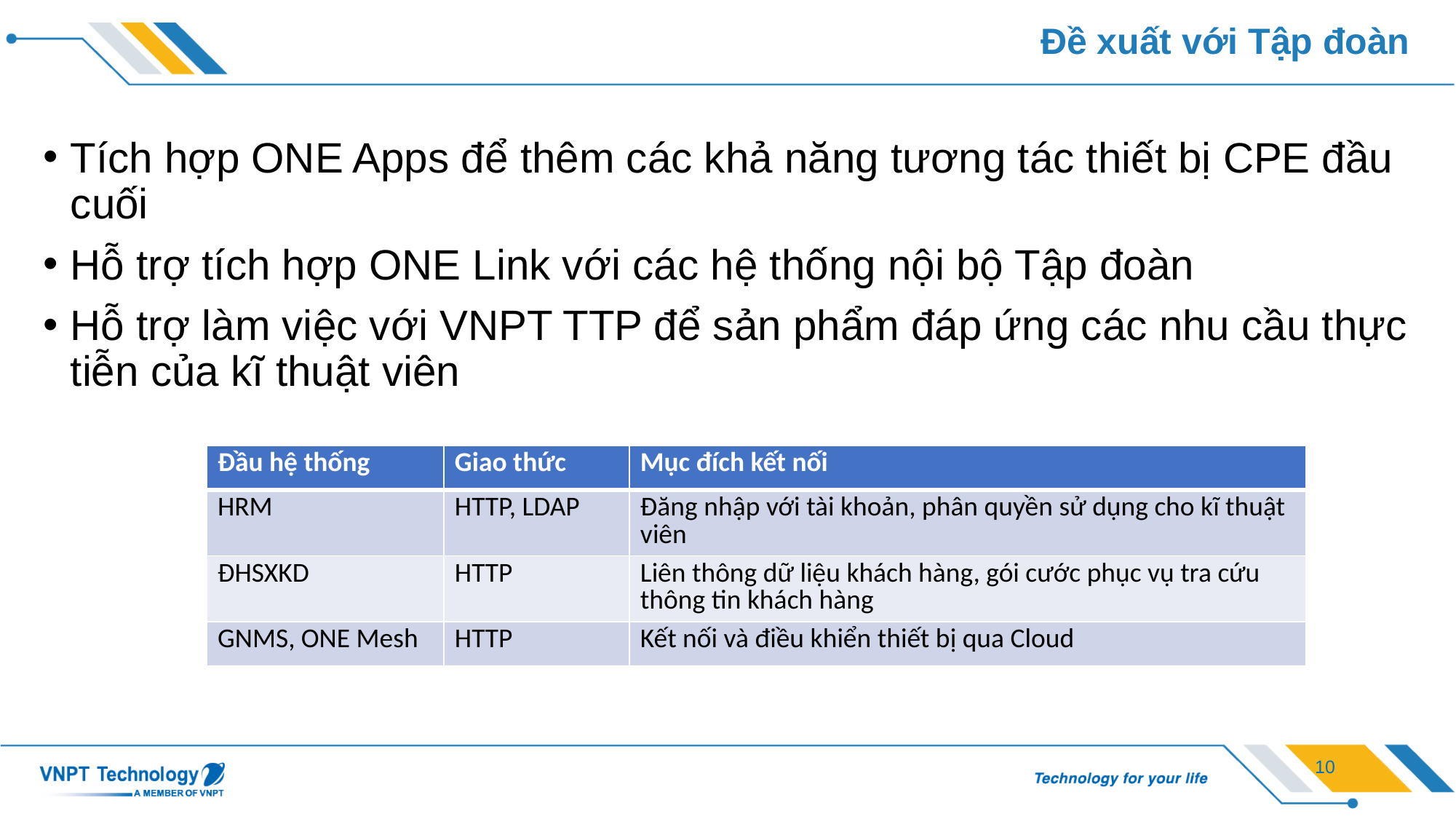

# Đề xuất với Tập đoàn
Tích hợp ONE Apps để thêm các khả năng tương tác thiết bị CPE đầu cuối
Hỗ trợ tích hợp ONE Link với các hệ thống nội bộ Tập đoàn
Hỗ trợ làm việc với VNPT TTP để sản phẩm đáp ứng các nhu cầu thực tiễn của kĩ thuật viên
| Đầu hệ thống | Giao thức | Mục đích kết nối |
| --- | --- | --- |
| HRM | HTTP, LDAP | Đăng nhập với tài khoản, phân quyền sử dụng cho kĩ thuật viên |
| ĐHSXKD | HTTP | Liên thông dữ liệu khách hàng, gói cước phục vụ tra cứu thông tin khách hàng |
| GNMS, ONE Mesh | HTTP | Kết nối và điều khiển thiết bị qua Cloud |